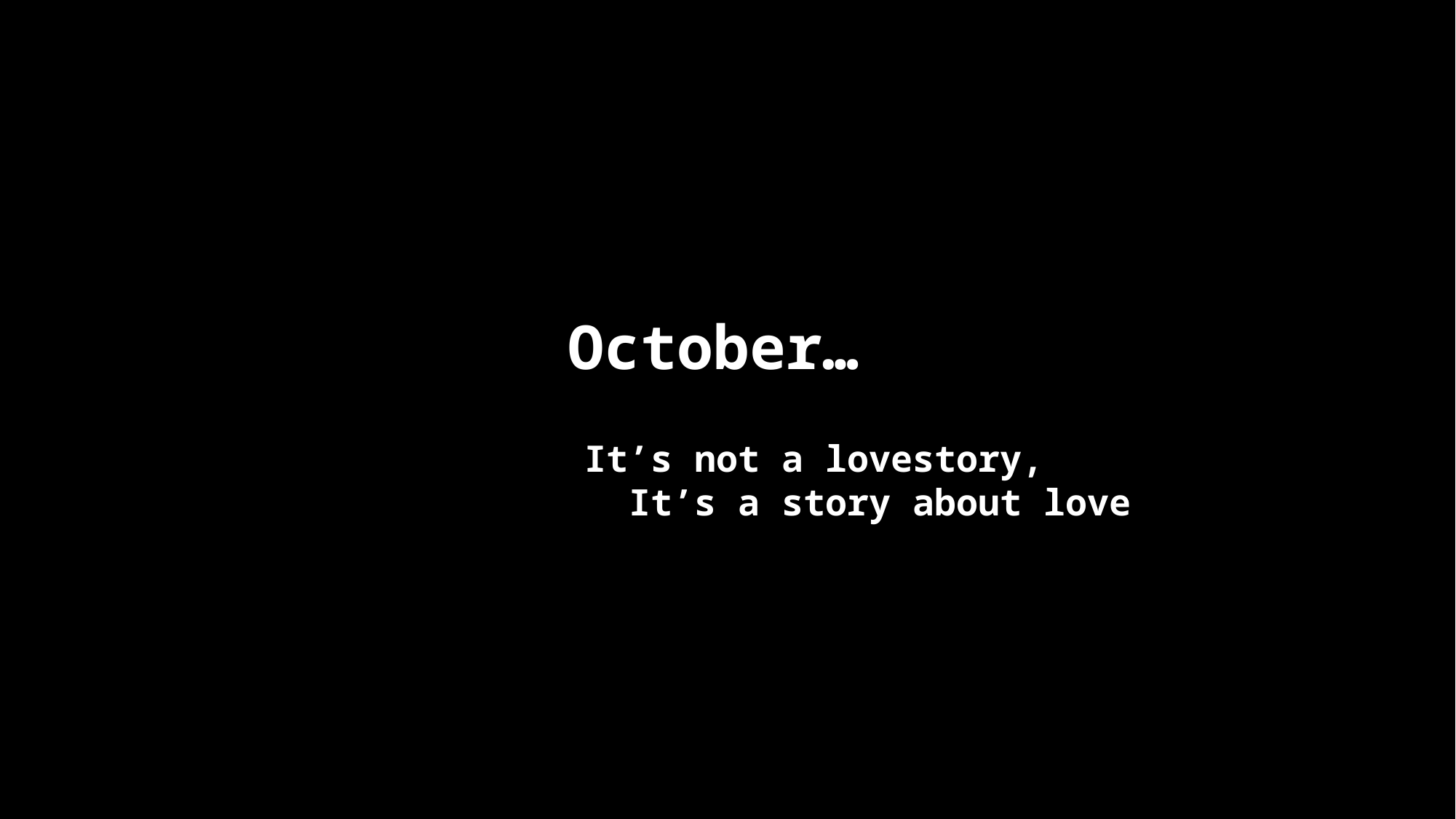

October…
It’s not a lovestory,
  It’s a story about love